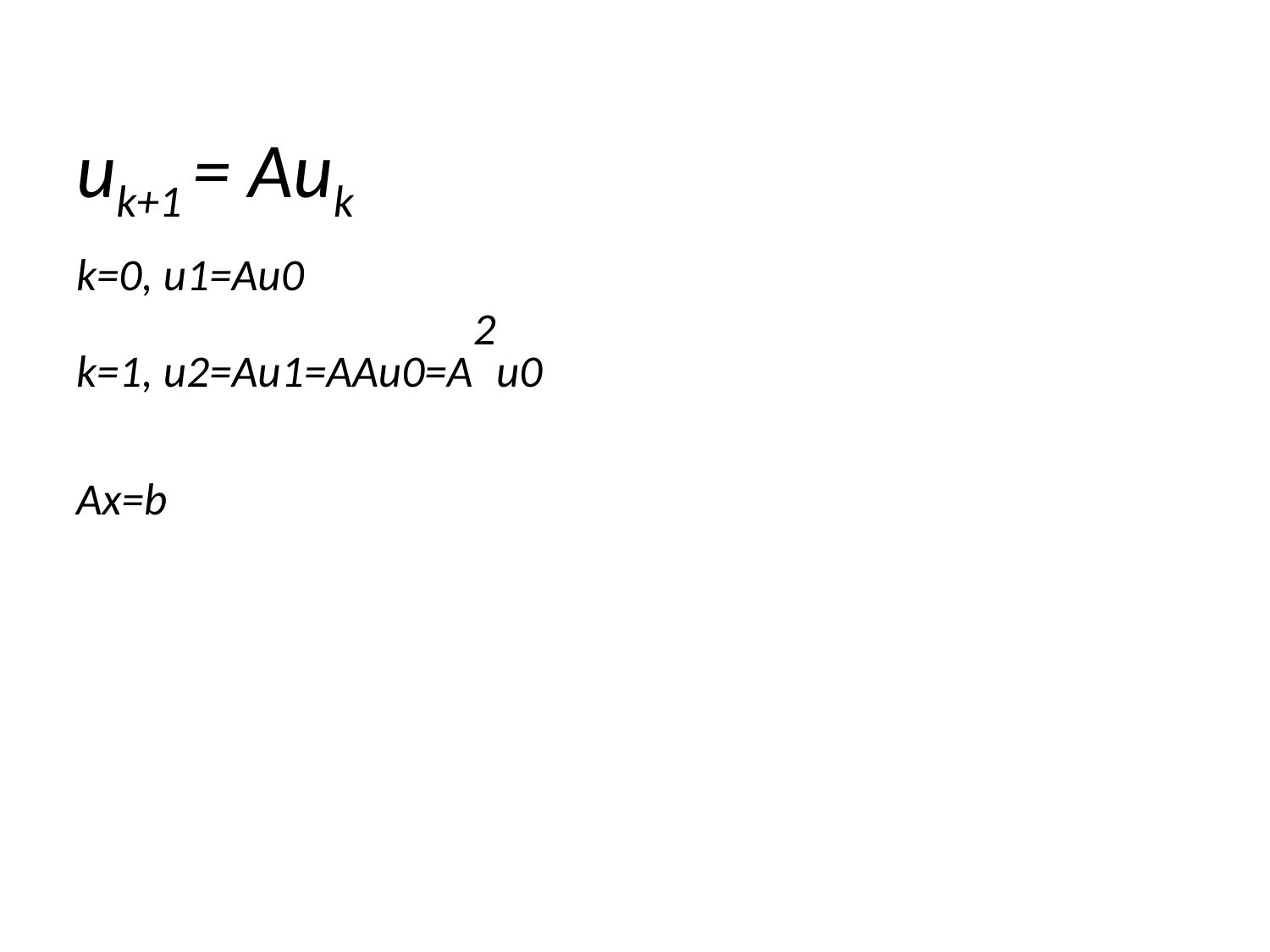

# uk+1 = Auk k=0, u1=Au0 k=1, u2=Au1=AAu0=A2u0 Ax=b